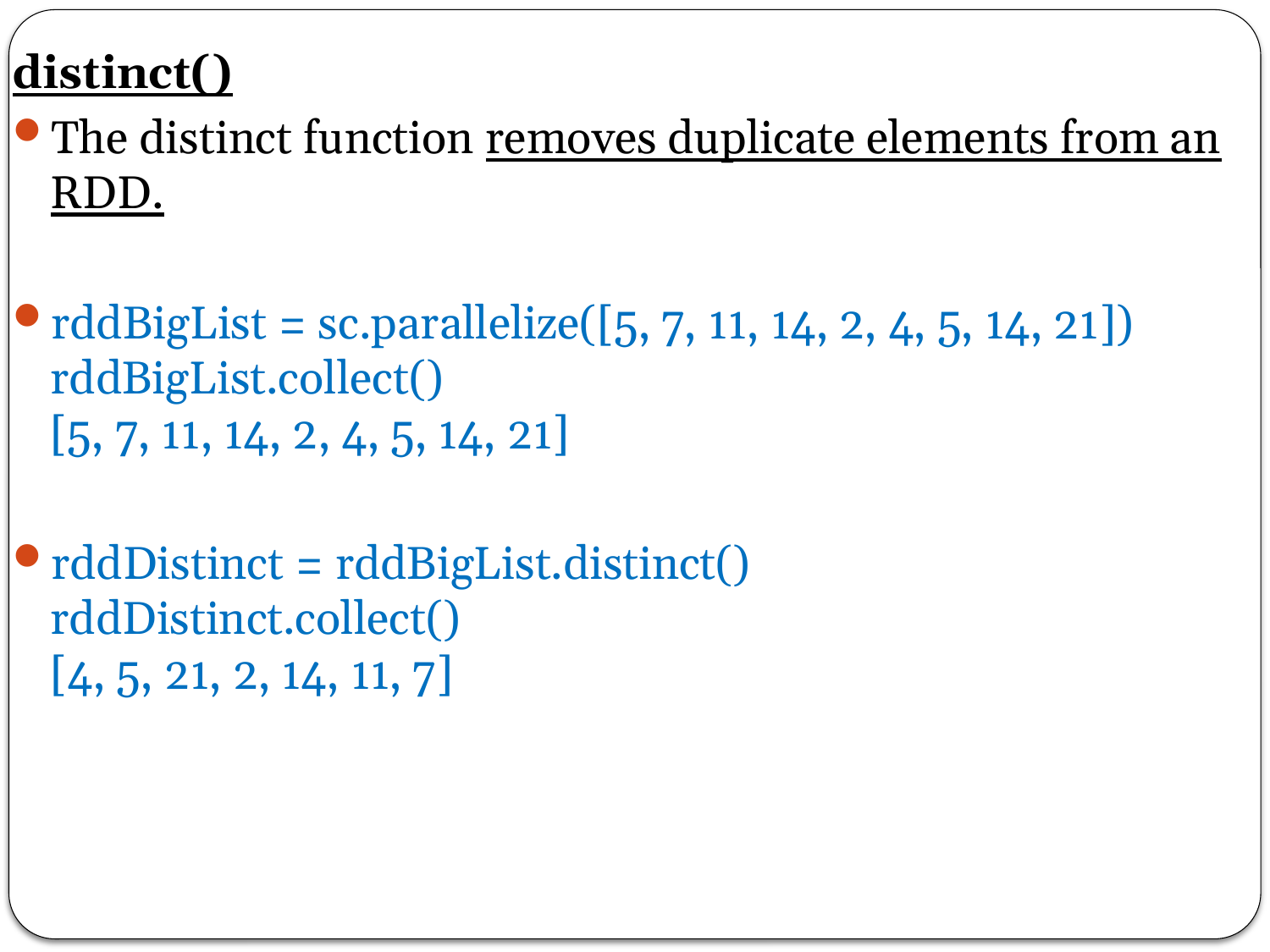

distinct()
The distinct function removes duplicate elements from an RDD.

rddBigList = sc.parallelize([5, 7, 11, 14, 2, 4, 5, 14, 21])
rddBigList.collect()
[5, 7, 11, 14, 2, 4, 5, 14, 21]

rddDistinct = rddBigList.distinct()
rddDistinct.collect()
[4, 5, 21, 2, 14, 11, 7]